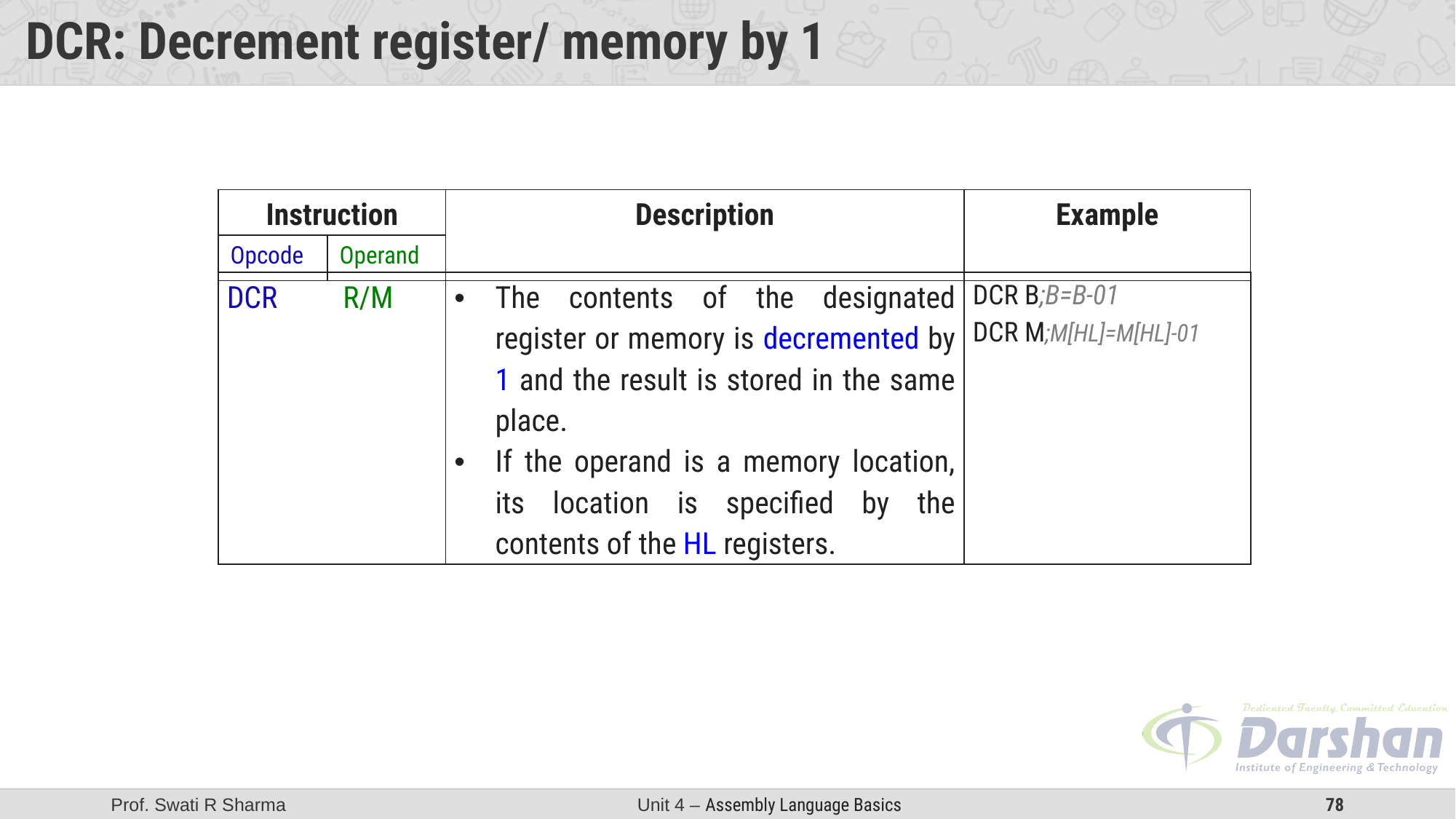

# DCR: Decrement register/ memory by 1
| Instruction |  | Description | Example |
| --- | --- | --- | --- |
| Opcode | Operand |  |  |
| DCR R/M | The contents of the designated register or memory is decremented by 1 and the result is stored in the same place. If the operand is a memory location, its location is specified by the contents of the HL registers. | DCR B;B=B-01 DCR M;M[HL]=M[HL]-01 |
| --- | --- | --- |